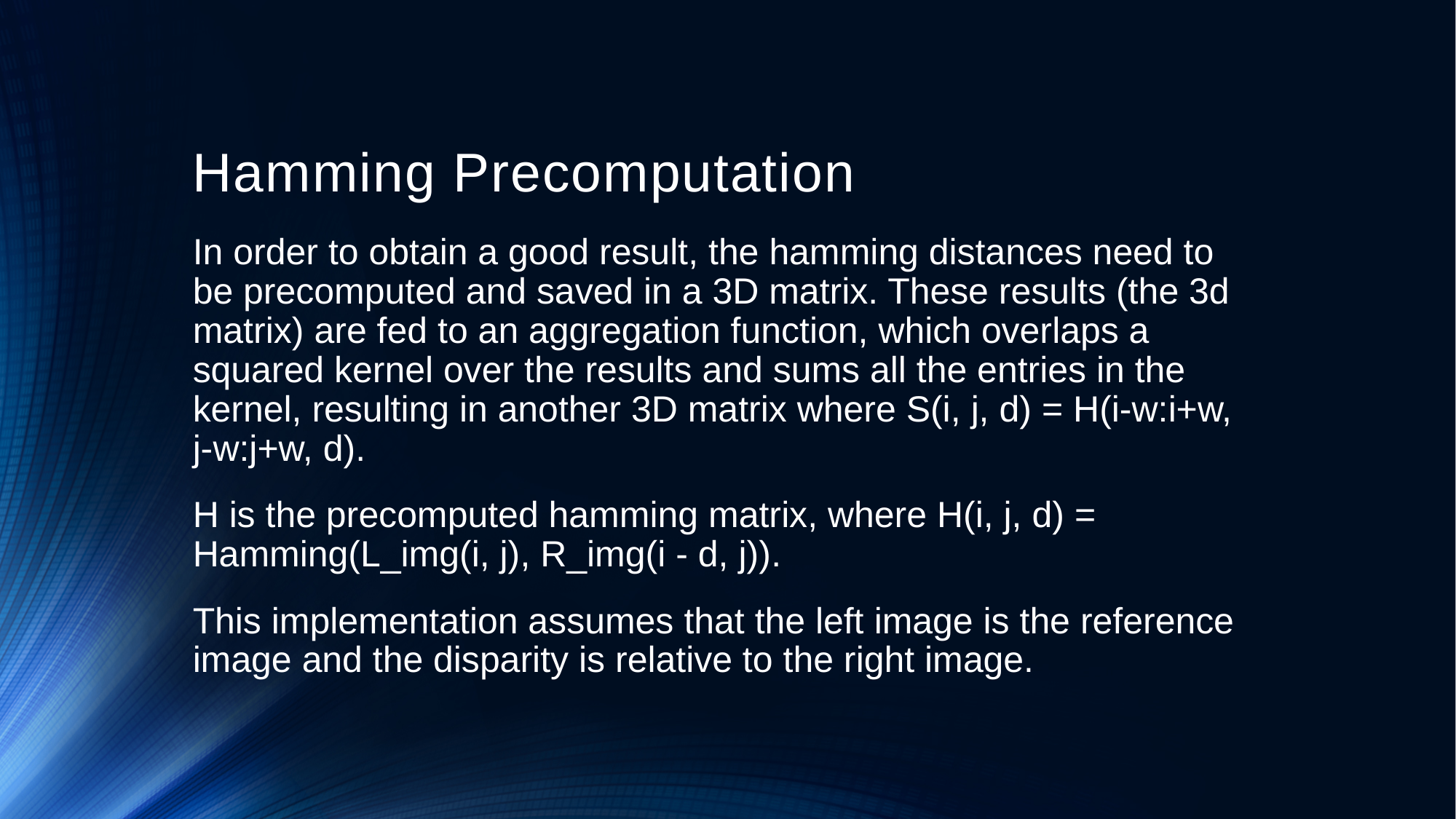

# Hamming Precomputation
In order to obtain a good result, the hamming distances need to be precomputed and saved in a 3D matrix. These results (the 3d matrix) are fed to an aggregation function, which overlaps a squared kernel over the results and sums all the entries in the kernel, resulting in another 3D matrix where S(i, j, d) = H(i-w:i+w, j-w:j+w, d).
H is the precomputed hamming matrix, where H(i, j, d) = Hamming(L_img(i, j), R_img(i - d, j)).
This implementation assumes that the left image is the reference image and the disparity is relative to the right image.